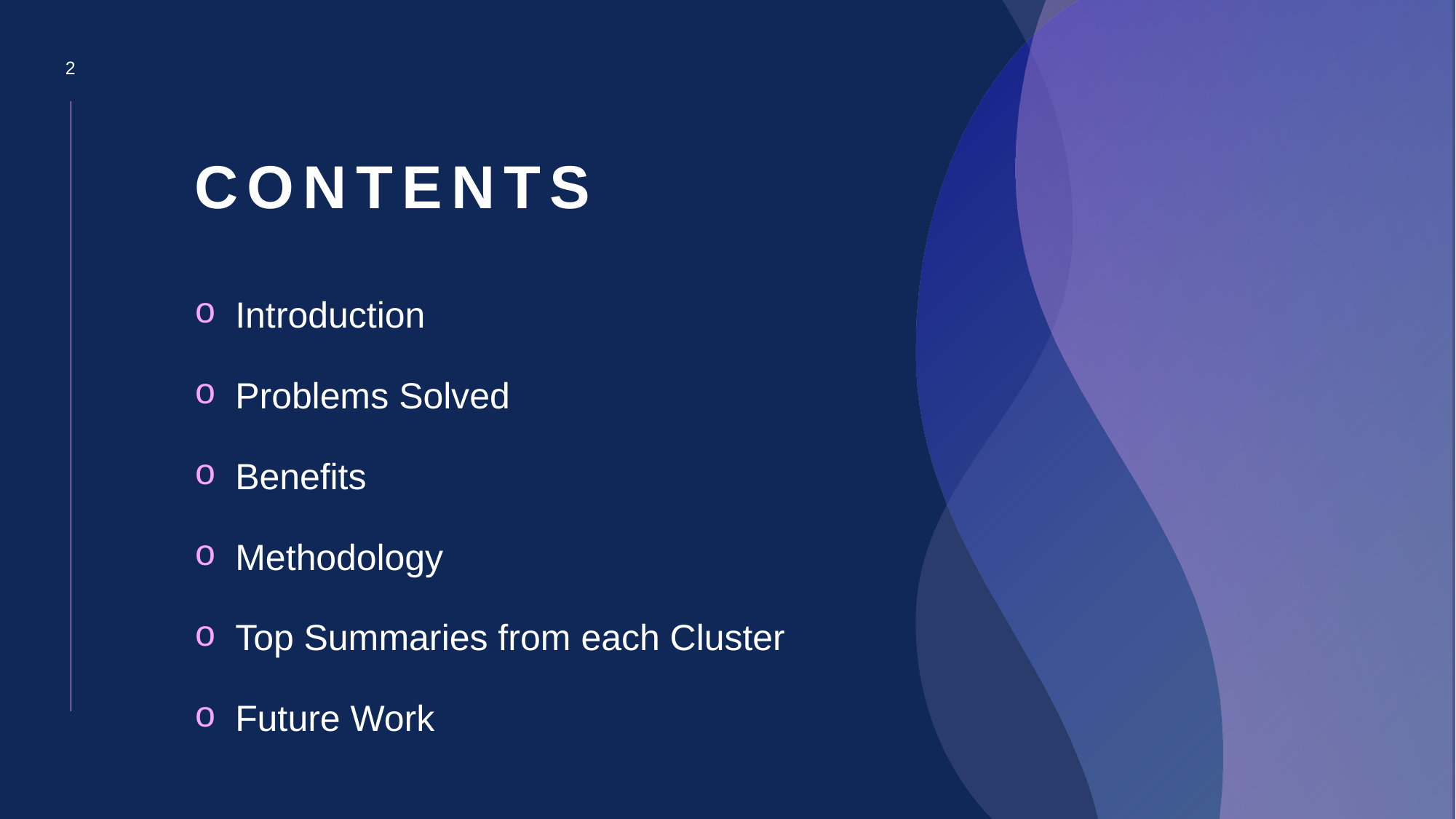

2
# CONTENTS
Introduction
Problems Solved
Benefits
Methodology
Top Summaries from each Cluster
Future Work